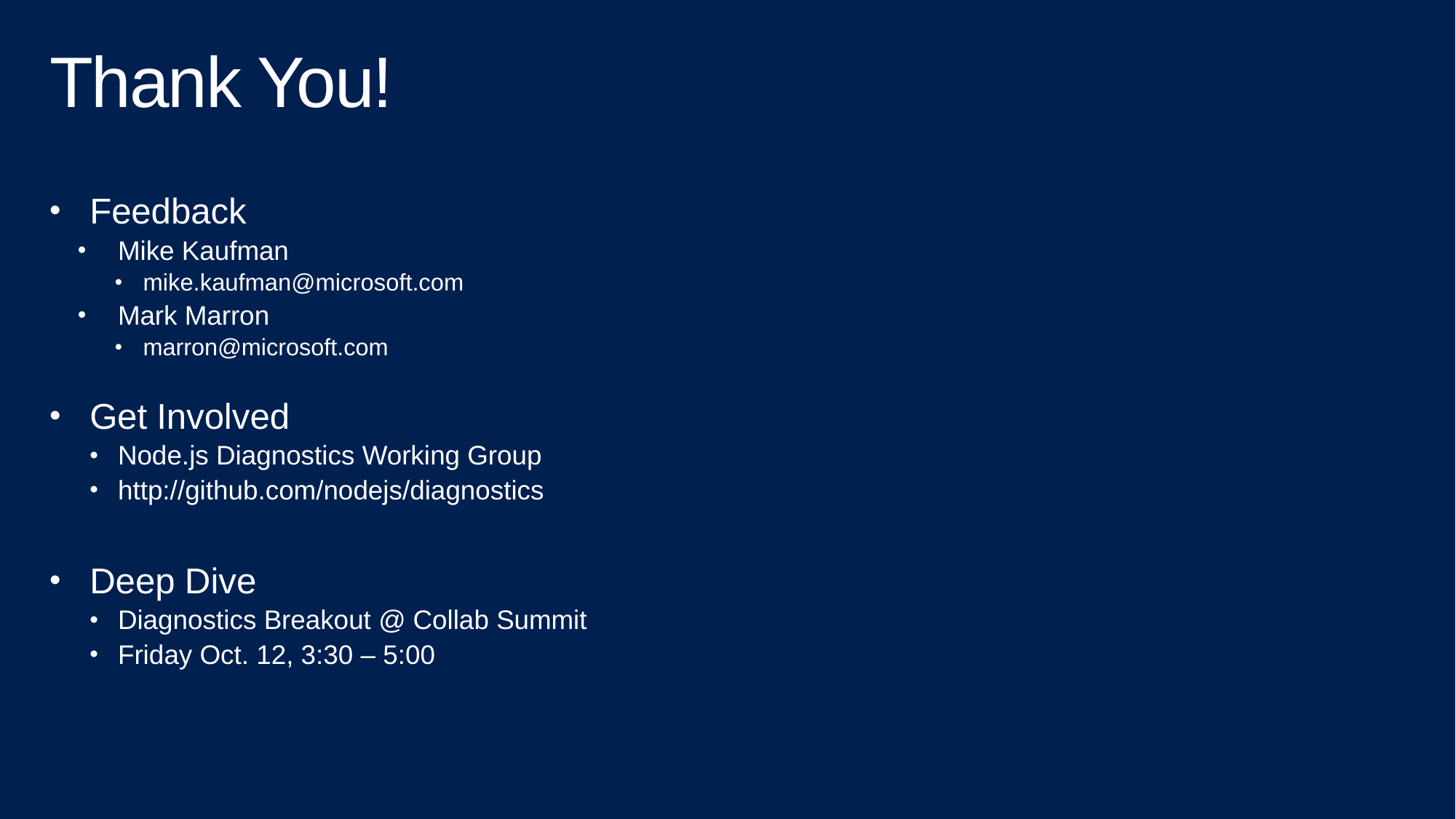

# Thank You!
Feedback
Mike Kaufman
mike.kaufman@microsoft.com
Mark Marron
marron@microsoft.com

Get Involved
Node.js Diagnostics Working Group
http://github.com/nodejs/diagnostics

Deep Dive
Diagnostics Breakout @ Collab Summit
Friday Oct. 12, 3:30 – 5:00